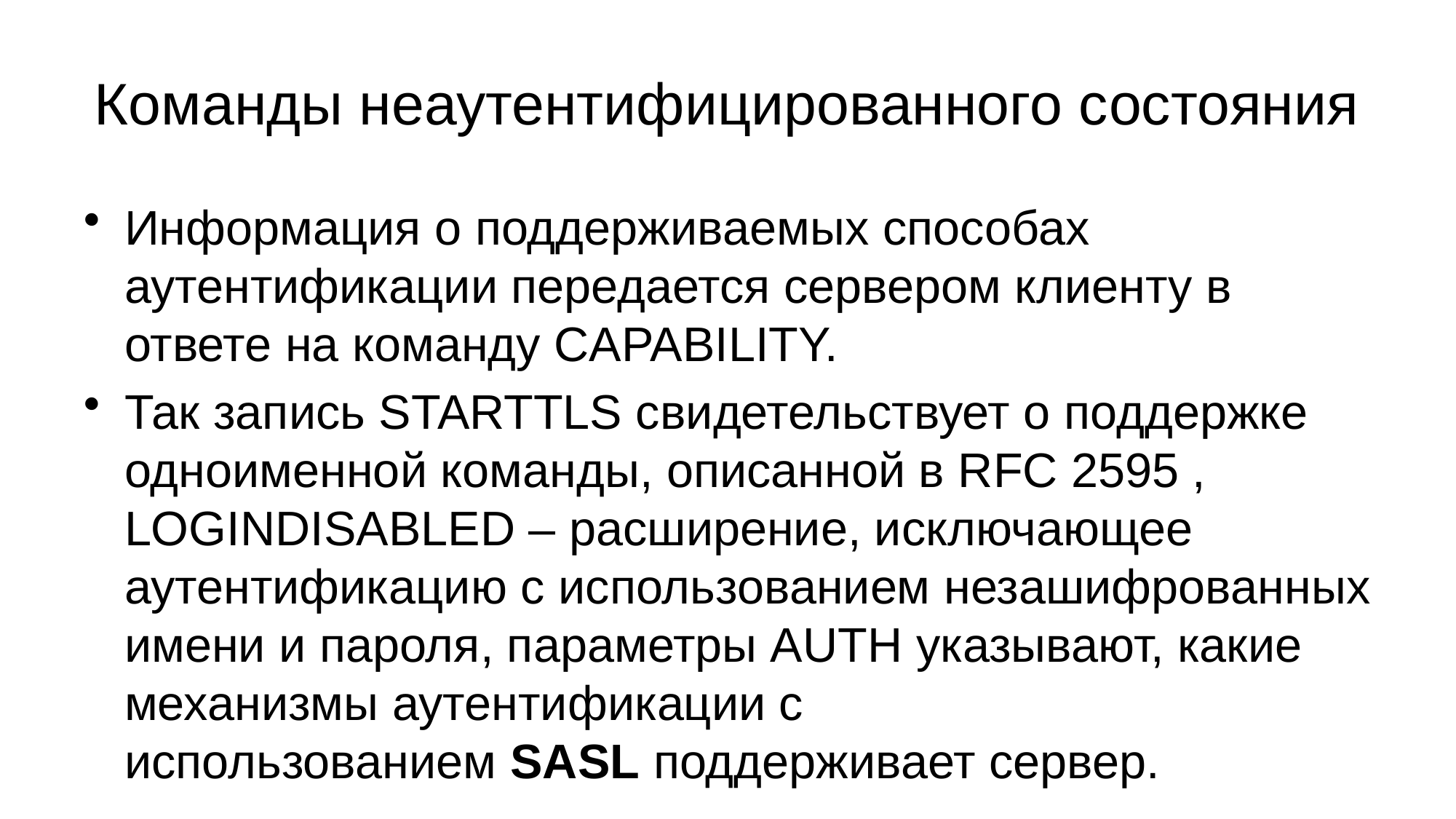

# Команды неаутентифицированного состояния
Информация о поддерживаемых способах аутентификации передается сервером клиенту в ответе на команду CAPABILITY.
Так запись STARTTLS свидетельствует о поддержке одноименной команды, описанной в RFC 2595 , LOGINDISABLED – расширение, исключающее аутентификацию с использованием незашифрованных имени и пароля, параметры AUTH указывают, какие механизмы аутентификации с использованием SASL поддерживает сервер.